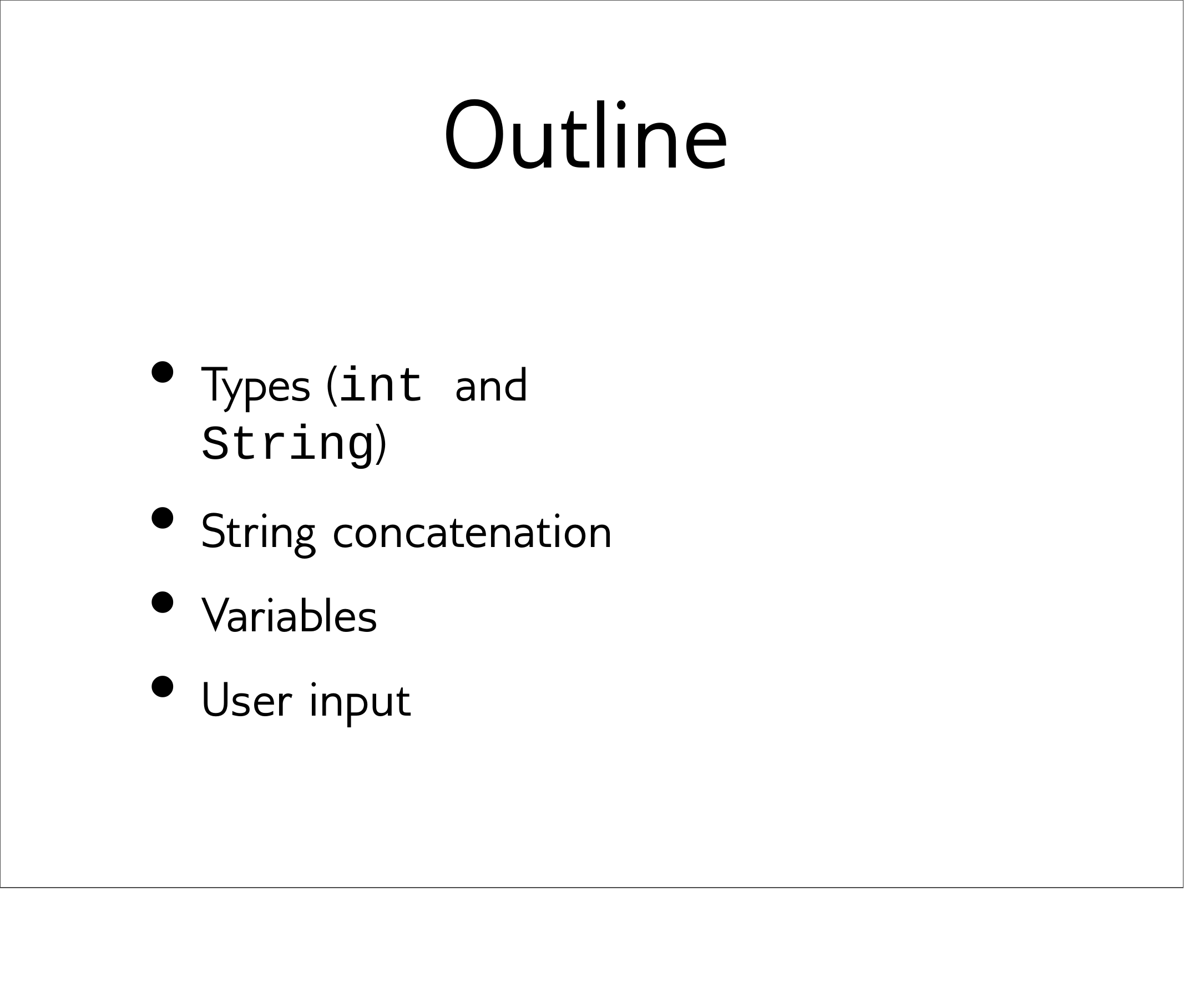

# Outline
Types (int and	String)
String concatenation
Variables
User input